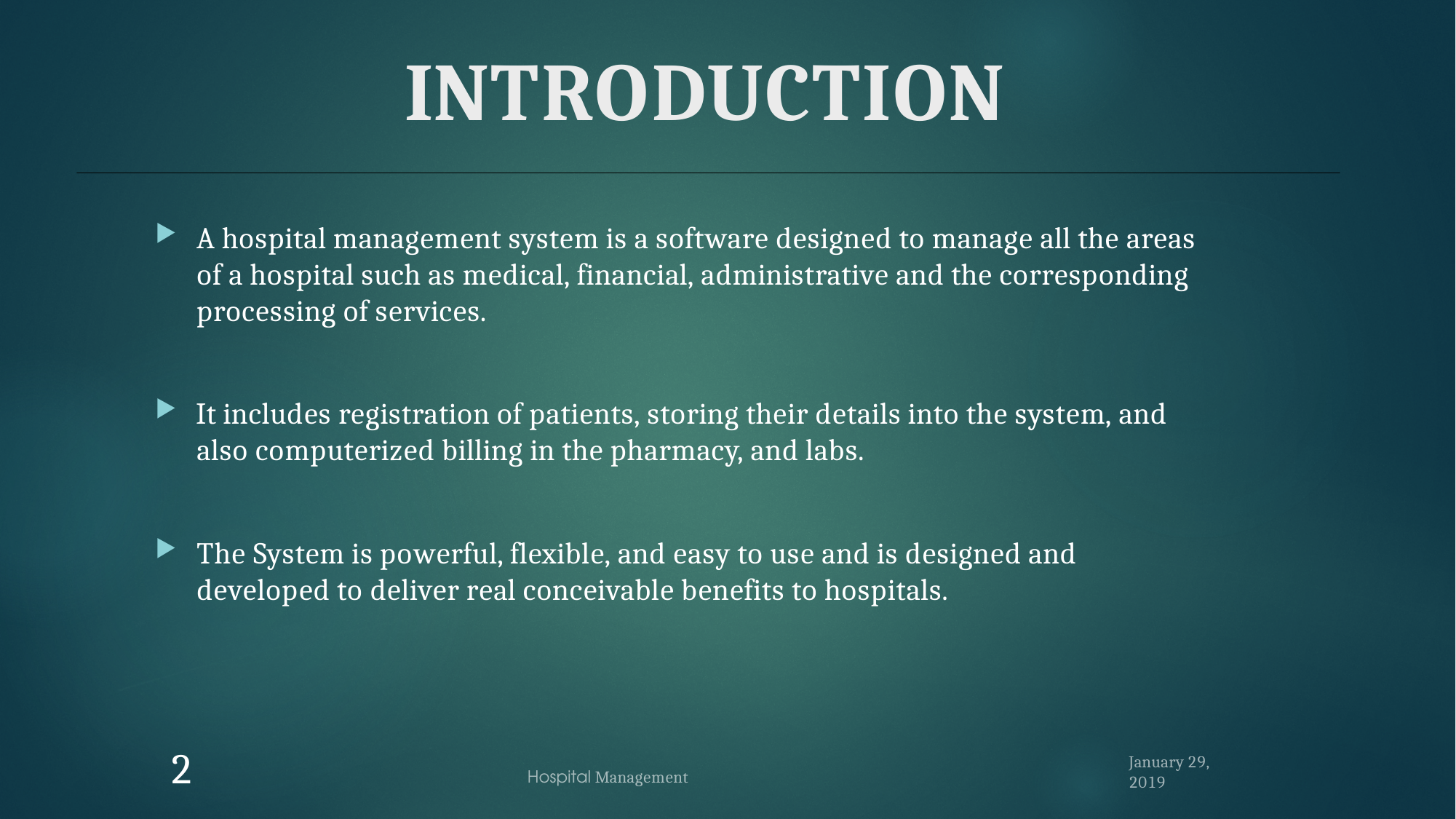

# INTRODUCTION
A hospital management system is a software designed to manage all the areas of a hospital such as medical, financial, administrative and the corresponding processing of services.

It includes registration of patients, storing their details into the system, and also computerized billing in the pharmacy, and labs.

The System is powerful, flexible, and easy to use and is designed and developed to deliver real conceivable benefits to hospitals.

2